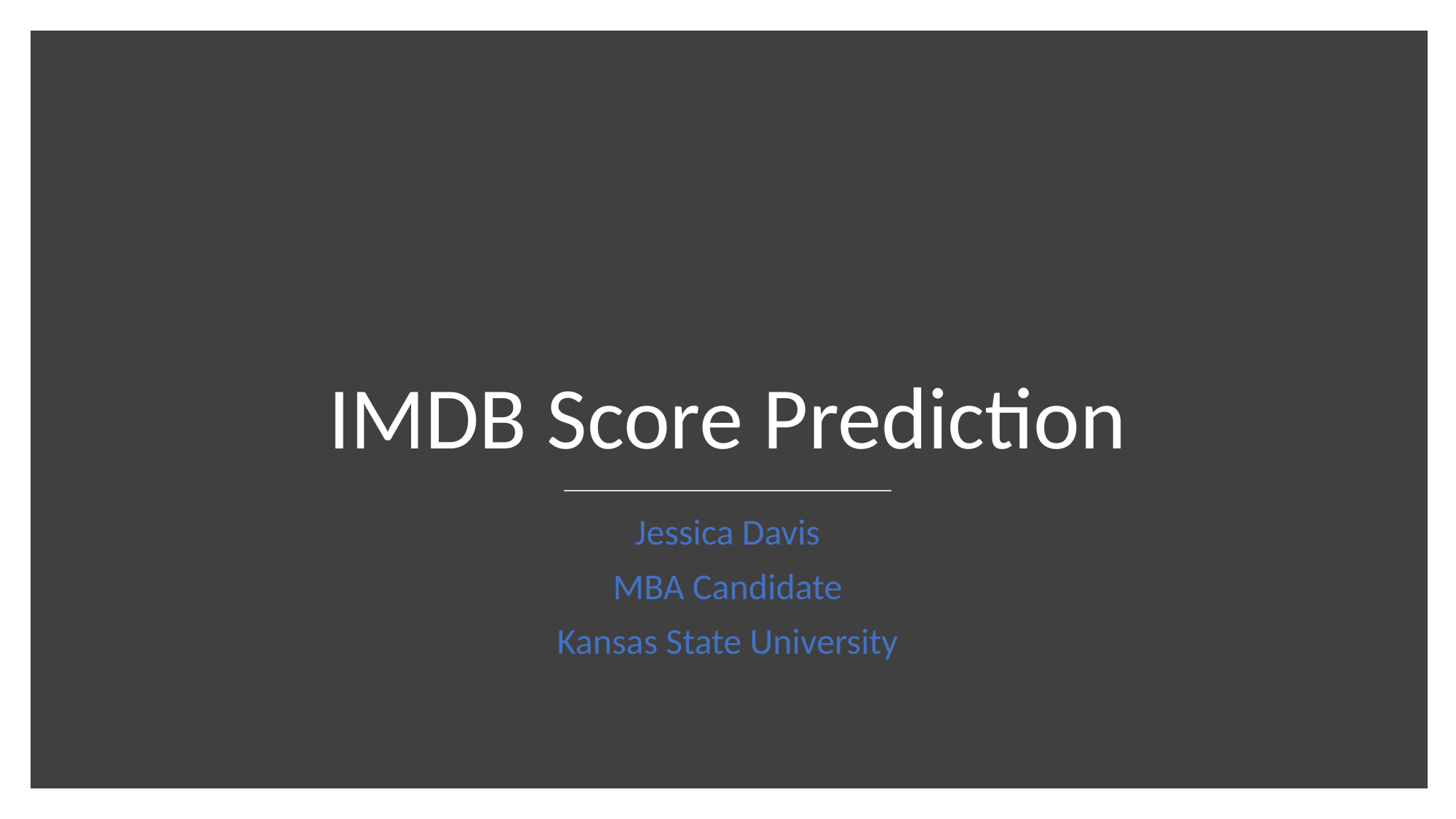

# IMDB Score Prediction
Jessica Davis
MBA Candidate
Kansas State University